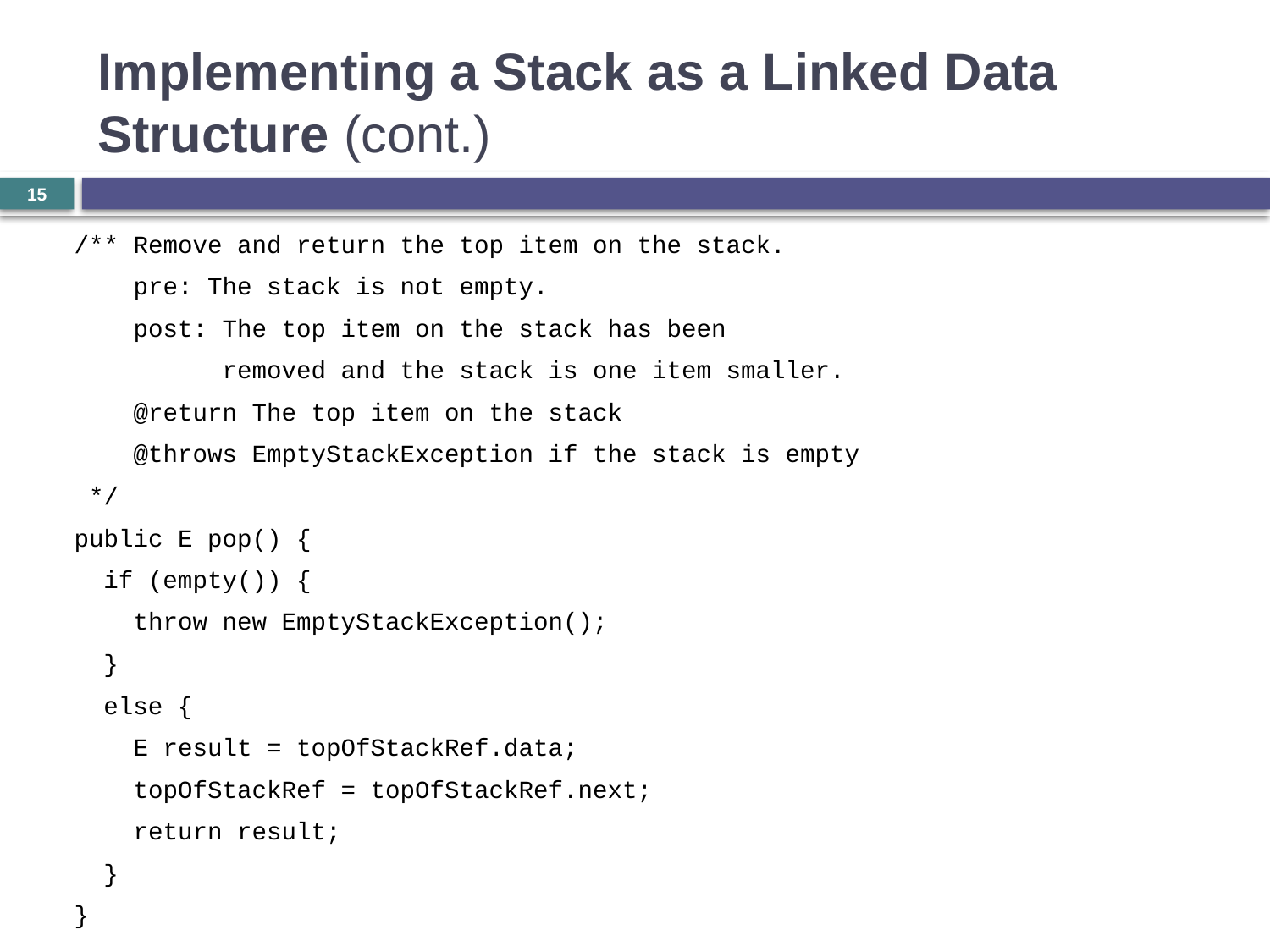

# Implementing a Stack as a Linked Data Structure (cont.)
15
  /** Remove and return the top item on the stack.
      pre: The stack is not empty.
      post: The top item on the stack has been
            removed and the stack is one item smaller.
      @return The top item on the stack
      @throws EmptyStackException if the stack is empty
   */
  public E pop() {
    if (empty()) {
      throw new EmptyStackException();
    }
    else {
      E result = topOfStackRef.data;
      topOfStackRef = topOfStackRef.next;
      return result;
    }
  }